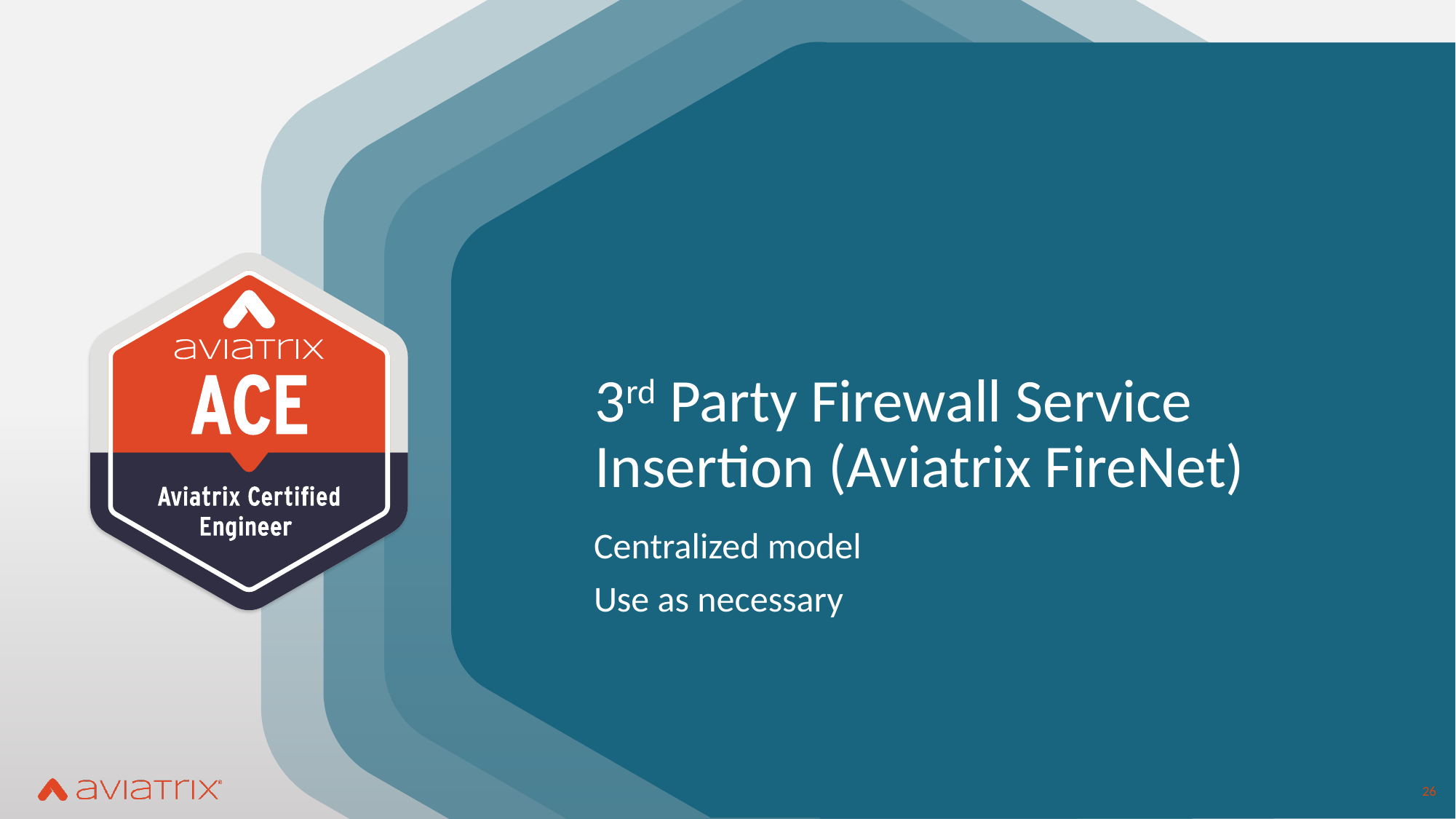

# 3rd Party Firewall Service Insertion (Aviatrix FireNet)
Centralized model
Use as necessary
26